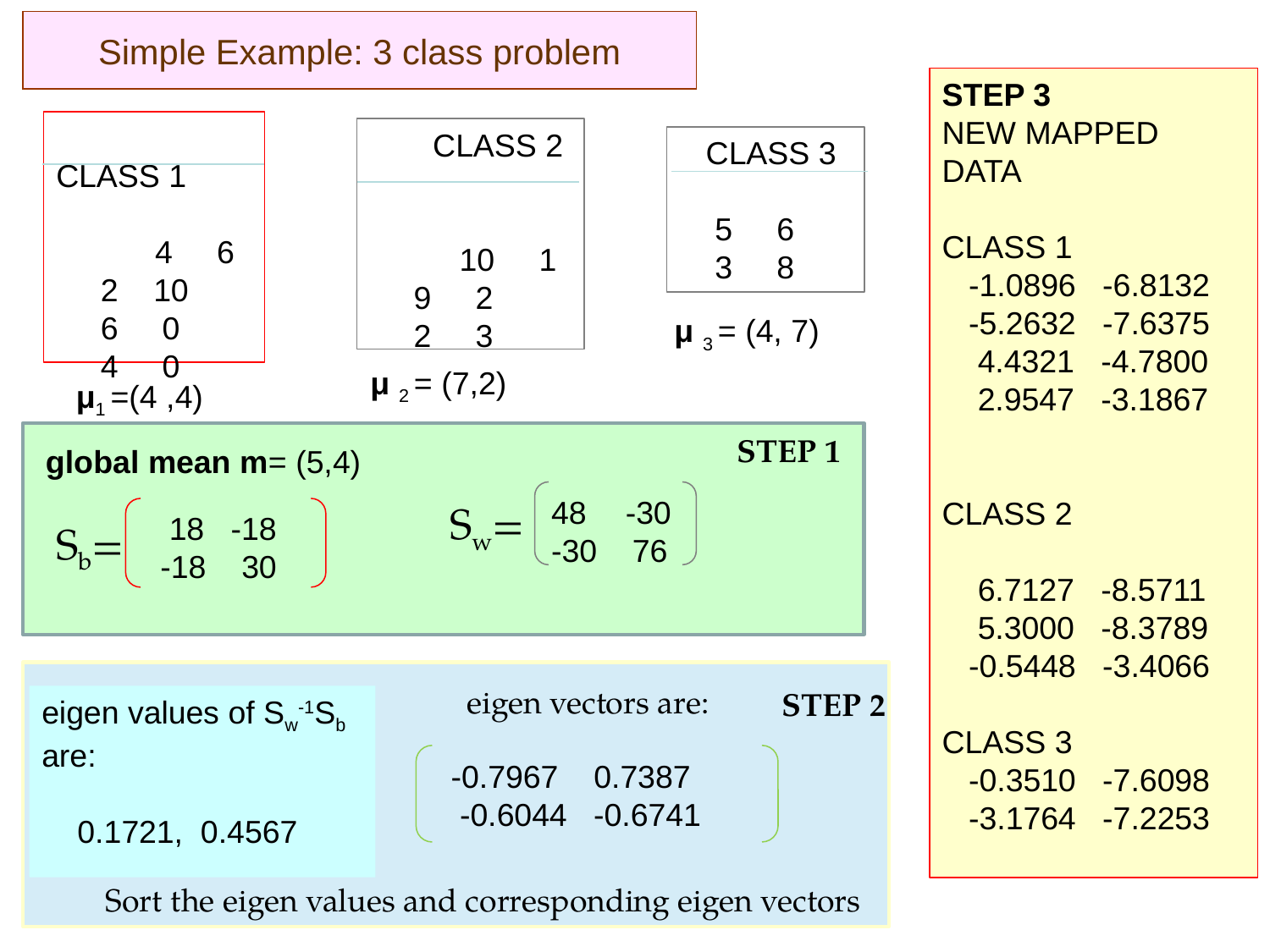

# Simple Example: 3 class problem
STEP 3
NEW MAPPED DATA

CLASS 1
   -1.0896   -6.8132
   -5.2632   -7.6375
    4.4321   -4.7800
    2.9547   -3.1867

CLASS 2

    6.7127   -8.5711
    5.3000   -8.3789
   -0.5448   -3.4066

CLASS 3
   -0.3510   -7.6098
   -3.1764   -7.2253
	    CLASS 1

	    4     6
     2    10
     6     0
     4     0
	CLASS 2

	   10     1
     9     2
     2     3
   CLASS 3

    5     6
    3     8
μ 3 = (4, 7)
μ 2 = (7,2)
μ1 =(4 ,4)

STEP 1
global mean m= (5,4)
   -30
-30    76
Sw=
   18   -18
  -18    30
Sb=

eigen vectors are:
STEP 2
eigen values of Sw-1Sb are:

    0.1721,  0.4567
  -0.7967    0.7387
   -0.6044   -0.6741
Sort the eigen values and corresponding eigen vectors